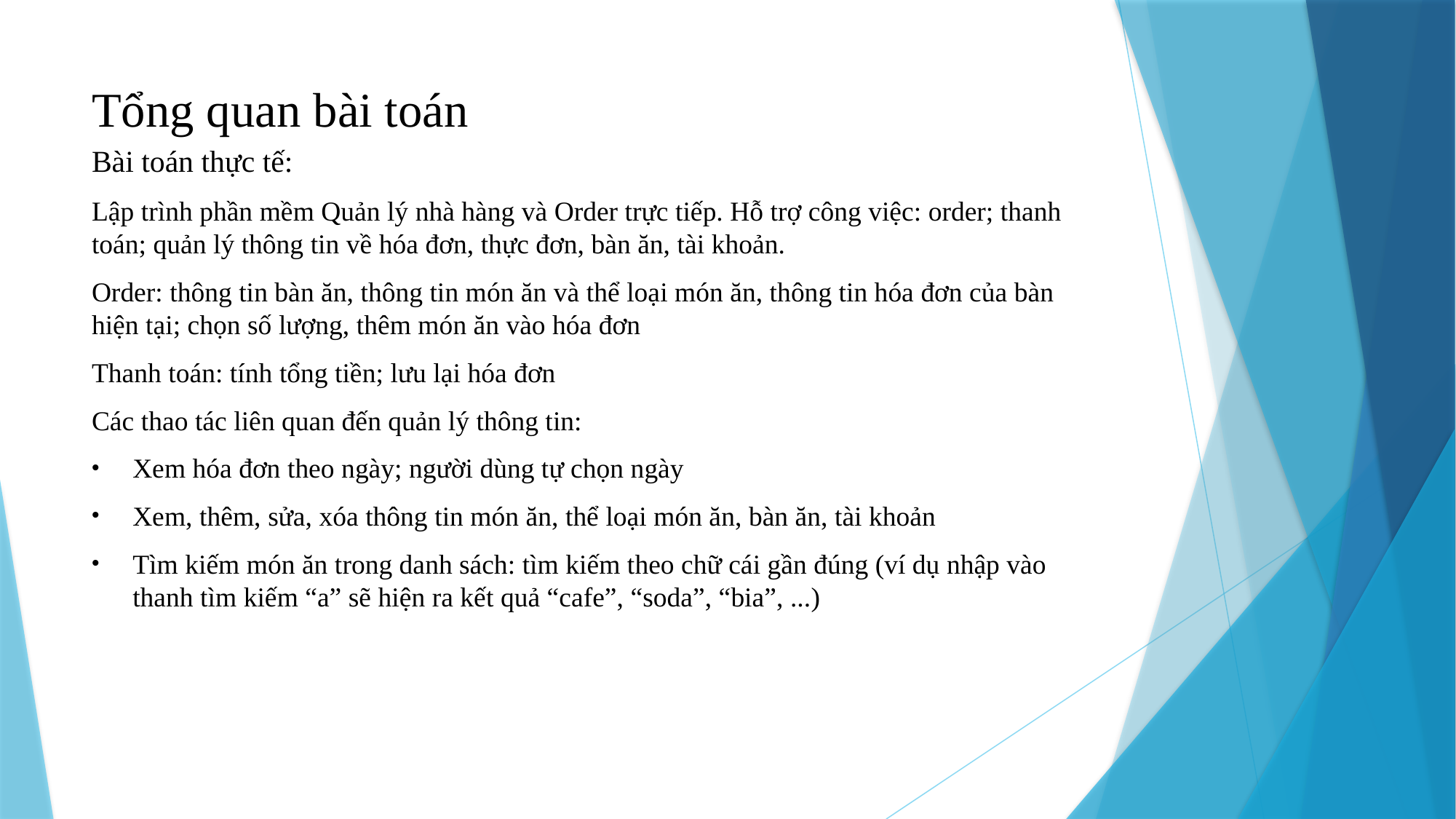

# Tổng quan bài toán
Bài toán thực tế:
Lập trình phần mềm Quản lý nhà hàng và Order trực tiếp. Hỗ trợ công việc: order; thanh toán; quản lý thông tin về hóa đơn, thực đơn, bàn ăn, tài khoản.
Order: thông tin bàn ăn, thông tin món ăn và thể loại món ăn, thông tin hóa đơn của bàn hiện tại; chọn số lượng, thêm món ăn vào hóa đơn
Thanh toán: tính tổng tiền; lưu lại hóa đơn
Các thao tác liên quan đến quản lý thông tin:
Xem hóa đơn theo ngày; người dùng tự chọn ngày
Xem, thêm, sửa, xóa thông tin món ăn, thể loại món ăn, bàn ăn, tài khoản
Tìm kiếm món ăn trong danh sách: tìm kiếm theo chữ cái gần đúng (ví dụ nhập vào thanh tìm kiếm “a” sẽ hiện ra kết quả “cafe”, “soda”, “bia”, ...)